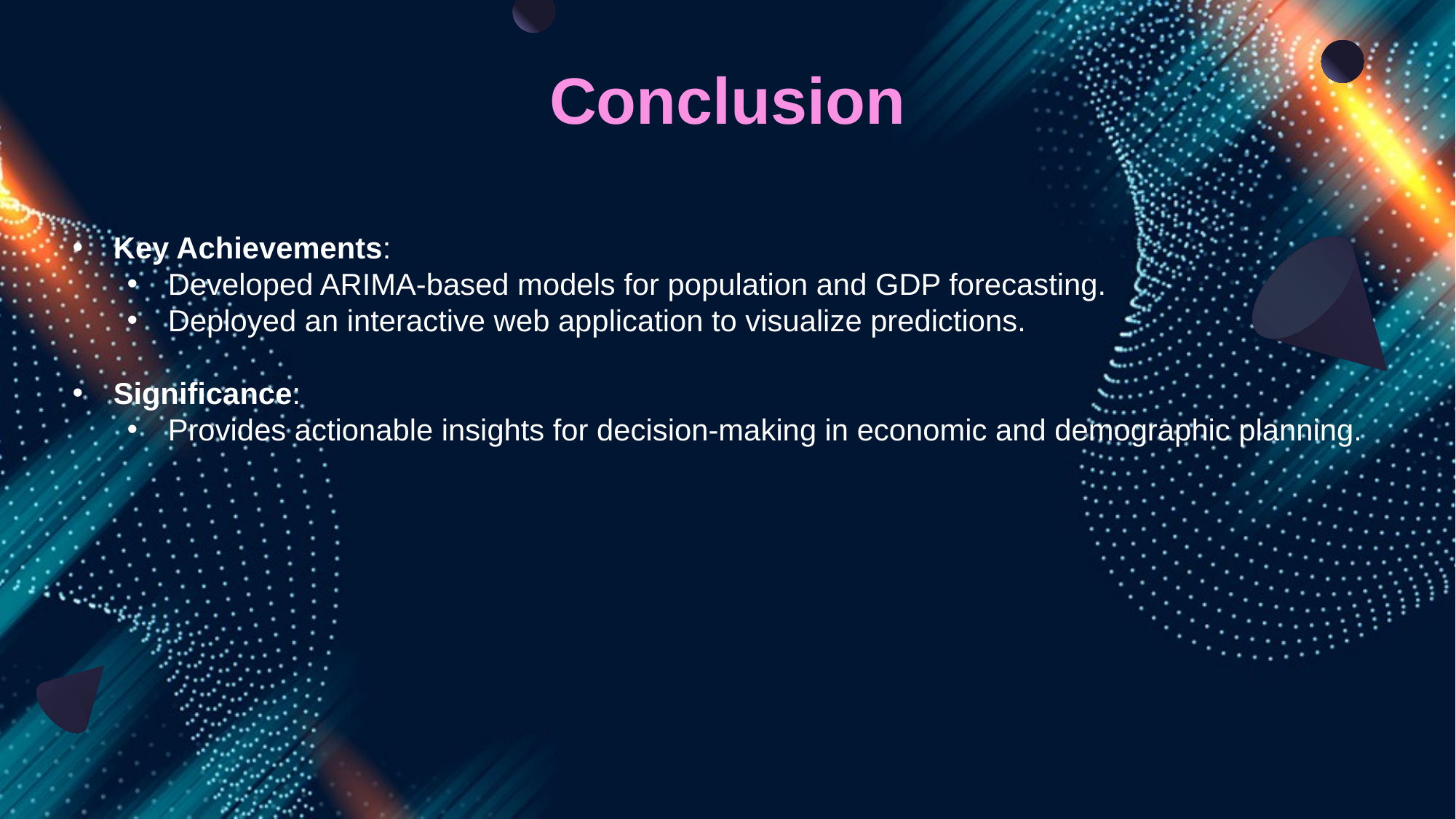

# Conclusion
Key Achievements:
Developed ARIMA-based models for population and GDP forecasting.
Deployed an interactive web application to visualize predictions.

Significance:
Provides actionable insights for decision-making in economic and demographic planning.